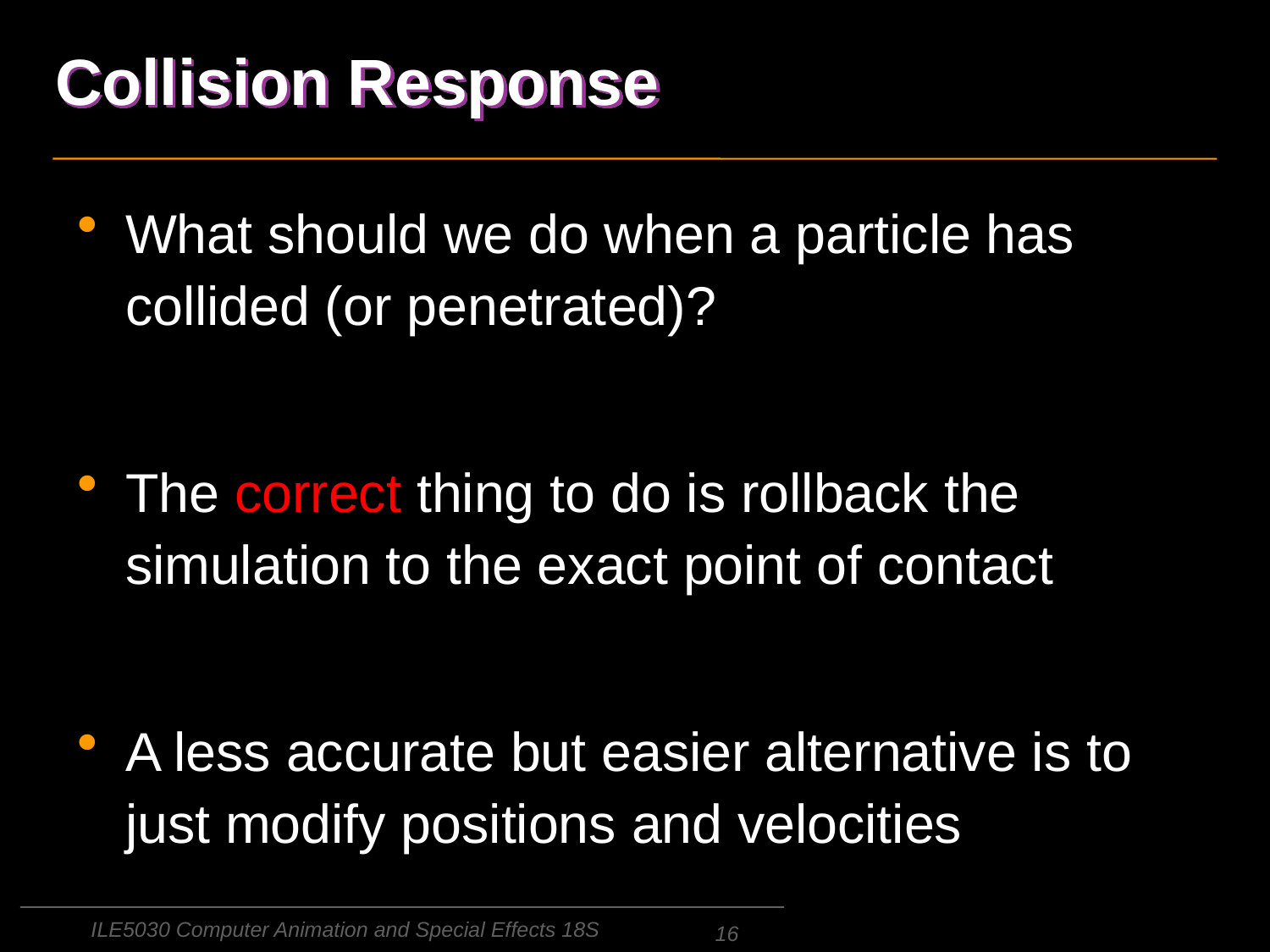

# Collision Response
What should we do when a particle has collided (or penetrated)?

The correct thing to do is rollback the simulation to the exact point of contact

A less accurate but easier alternative is to just modify positions and velocities
ILE5030 Computer Animation and Special Effects 18S
16